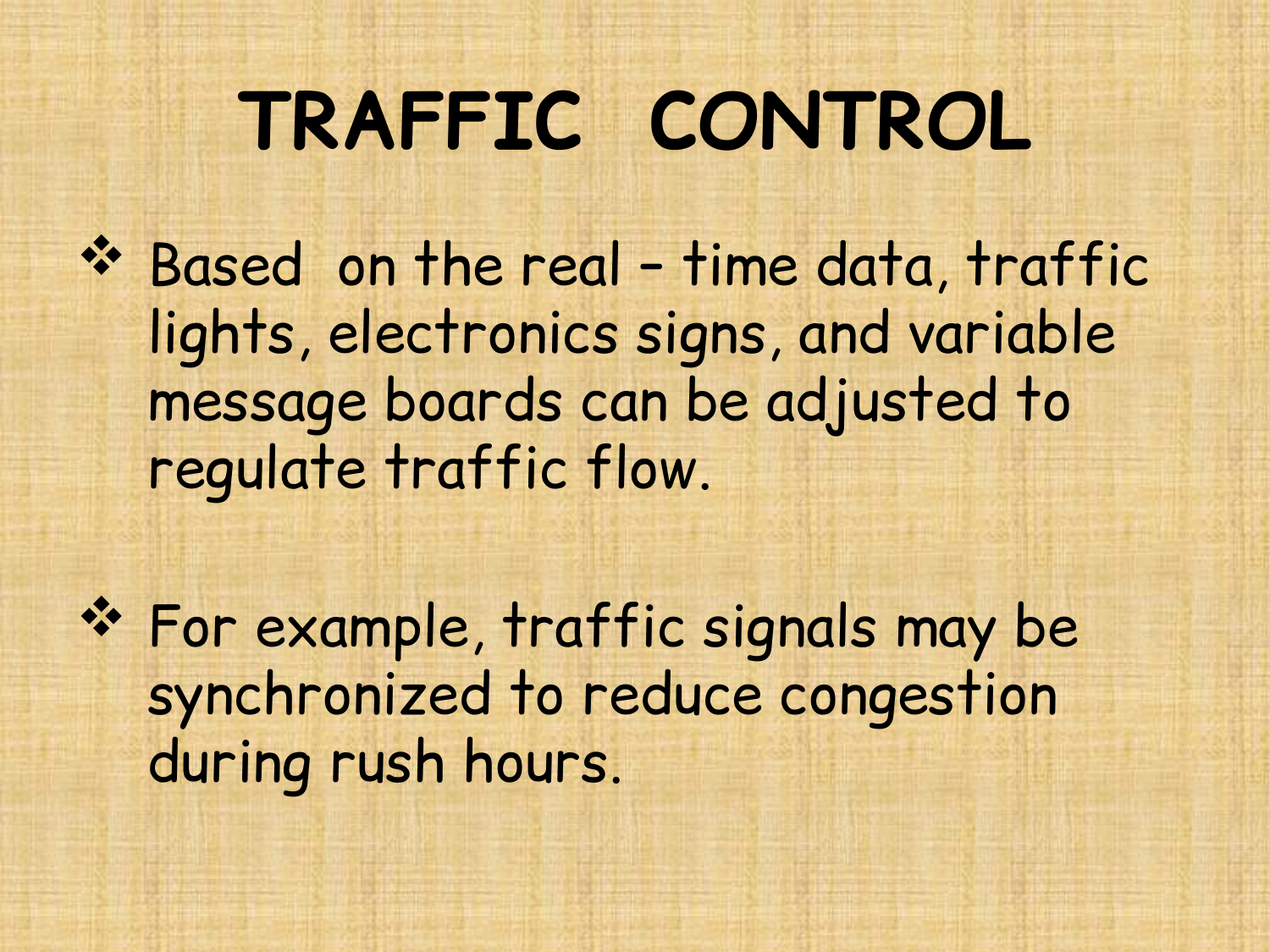

# TRAFFIC  CONTROL
Based  on the real – time data, traffic lights, electronics signs, and variable message boards can be adjusted to regulate traffic flow.

For example, traffic signals may be synchronized to reduce congestion during rush hours.